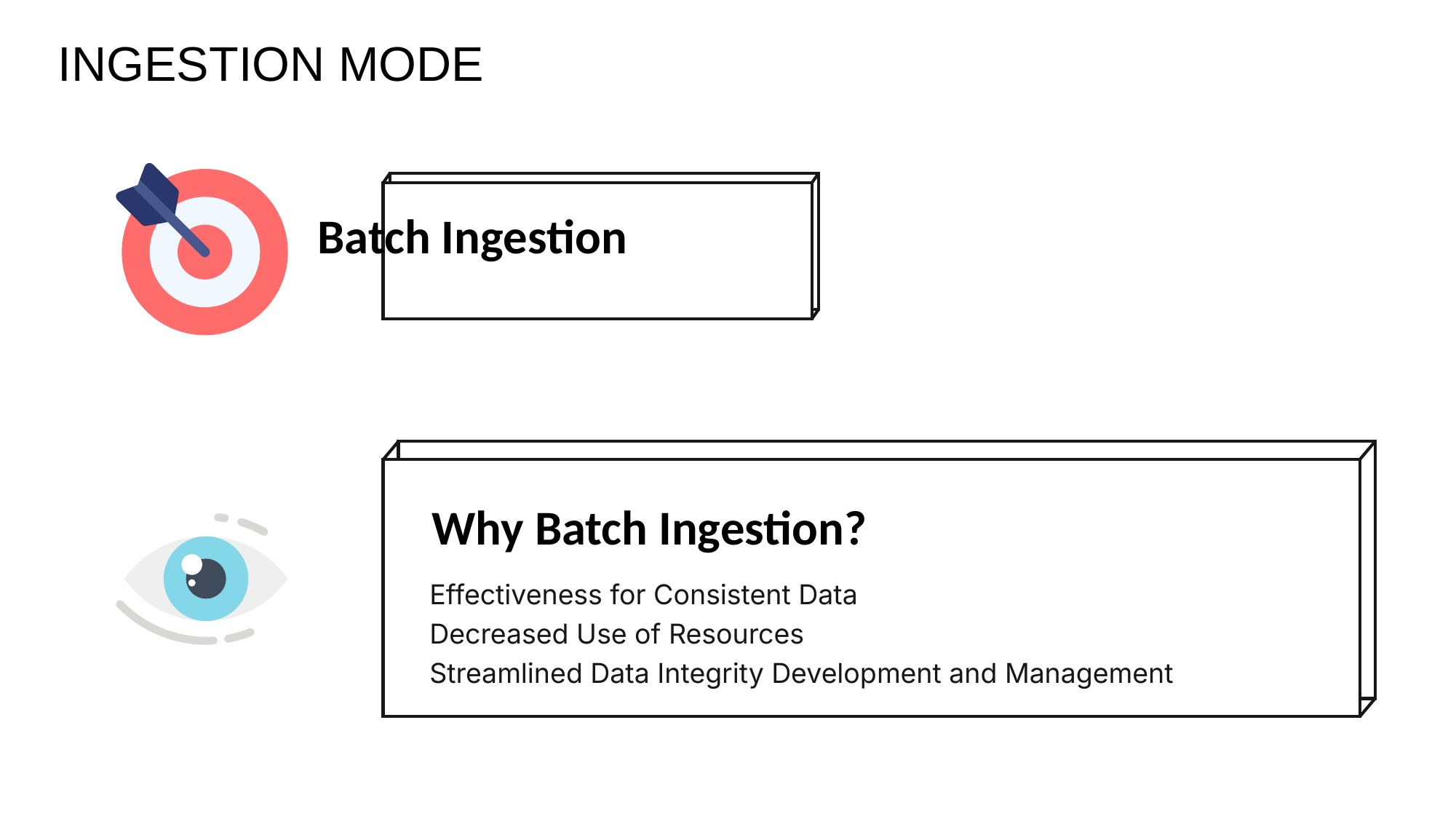

INGESTION MODE

Batch Ingestion

Why Batch Ingestion?

Effectiveness for Consistent Data
Decreased Use of Resources
Streamlined Data Integrity Development and Management